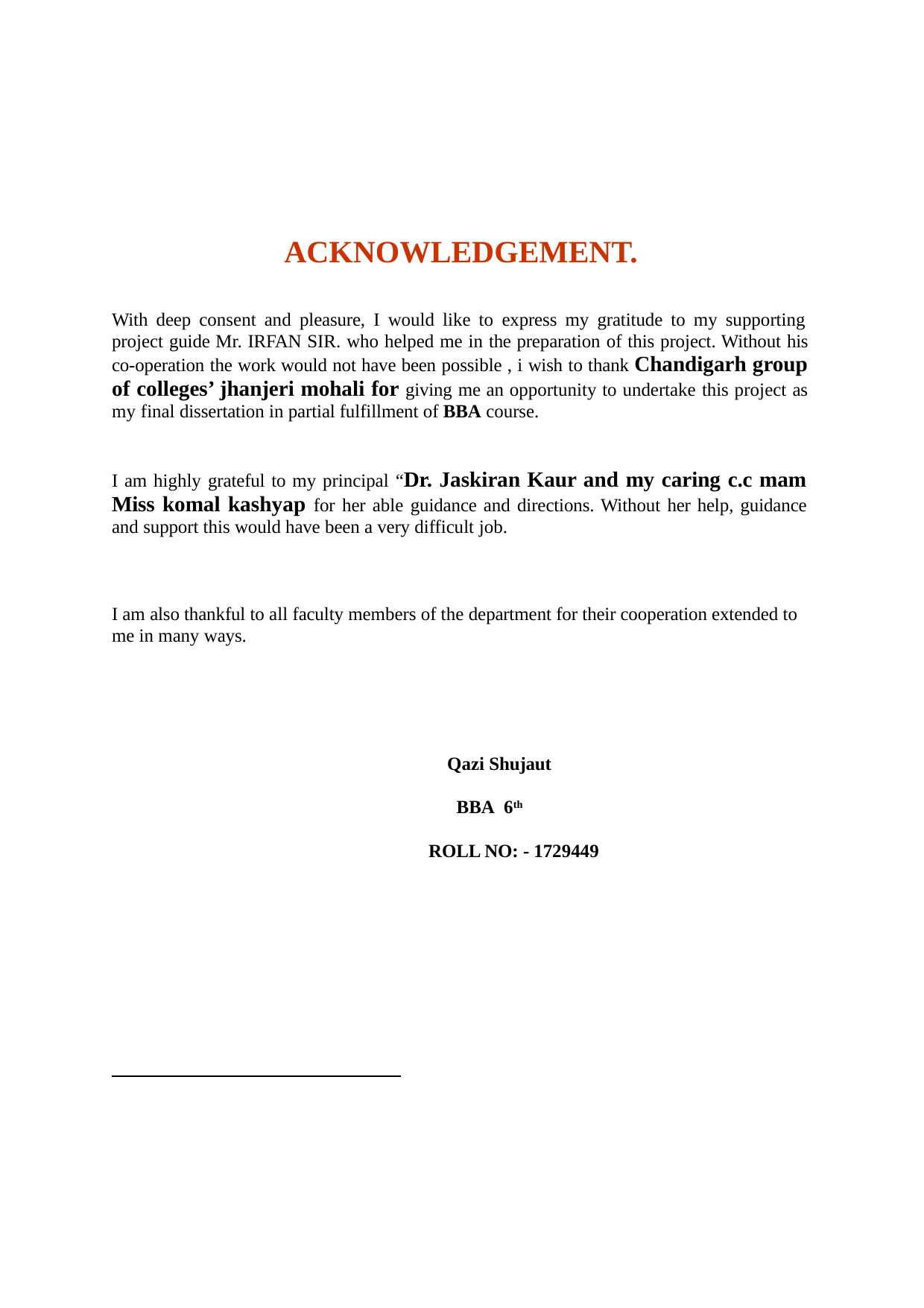

ACKNOWLEDGEMENT.
With deep consent and pleasure, I would like to express my gratitude to my supporting  project guide Mr. IRFAN SIR. who helped me in the preparation of this project. Without his  co-operation the work would not have been possible , i wish to thank Chandigarh group  of colleges’ jhanjeri mohali for giving me an opportunity to undertake this project as  my final dissertation in partial fulfillment of BBA course.

I am highly grateful to my principal “Dr. Jaskiran Kaur and my caring c.c mam  Miss komal kashyap for her able guidance and directions. Without her help, guidance  and support this would have been a very difficult job.
I am also thankful to all faculty members of the department for their cooperation extended to  me in many ways.
Qazi Shujaut

BBA 6th

ROLL NO: - 1729449